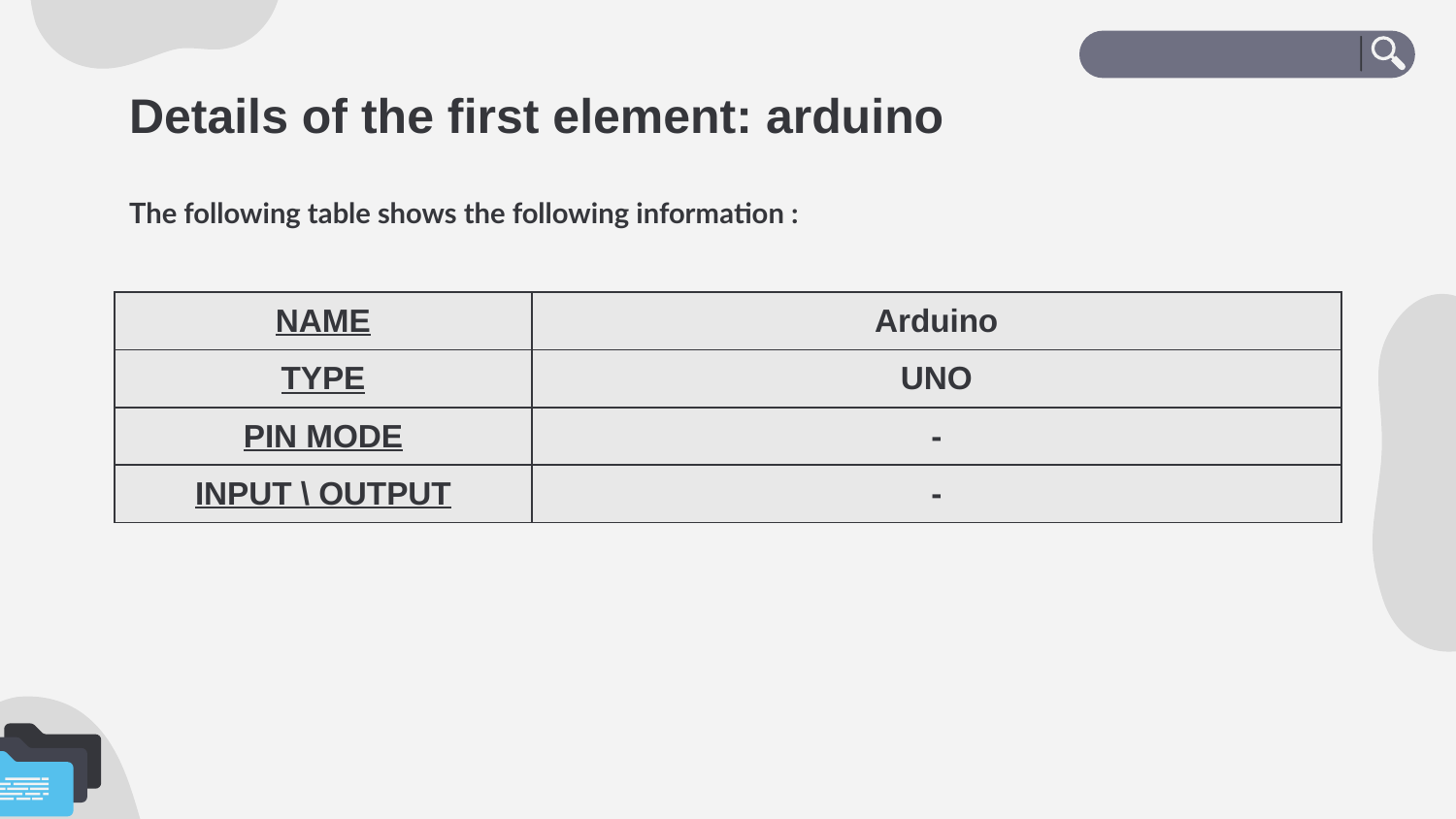

# Details of the first element: arduino
The following table shows the following information :
| NAME | Arduino |
| --- | --- |
| TYPE | UNO |
| PIN MODE | - |
| INPUT \ OUTPUT | - |